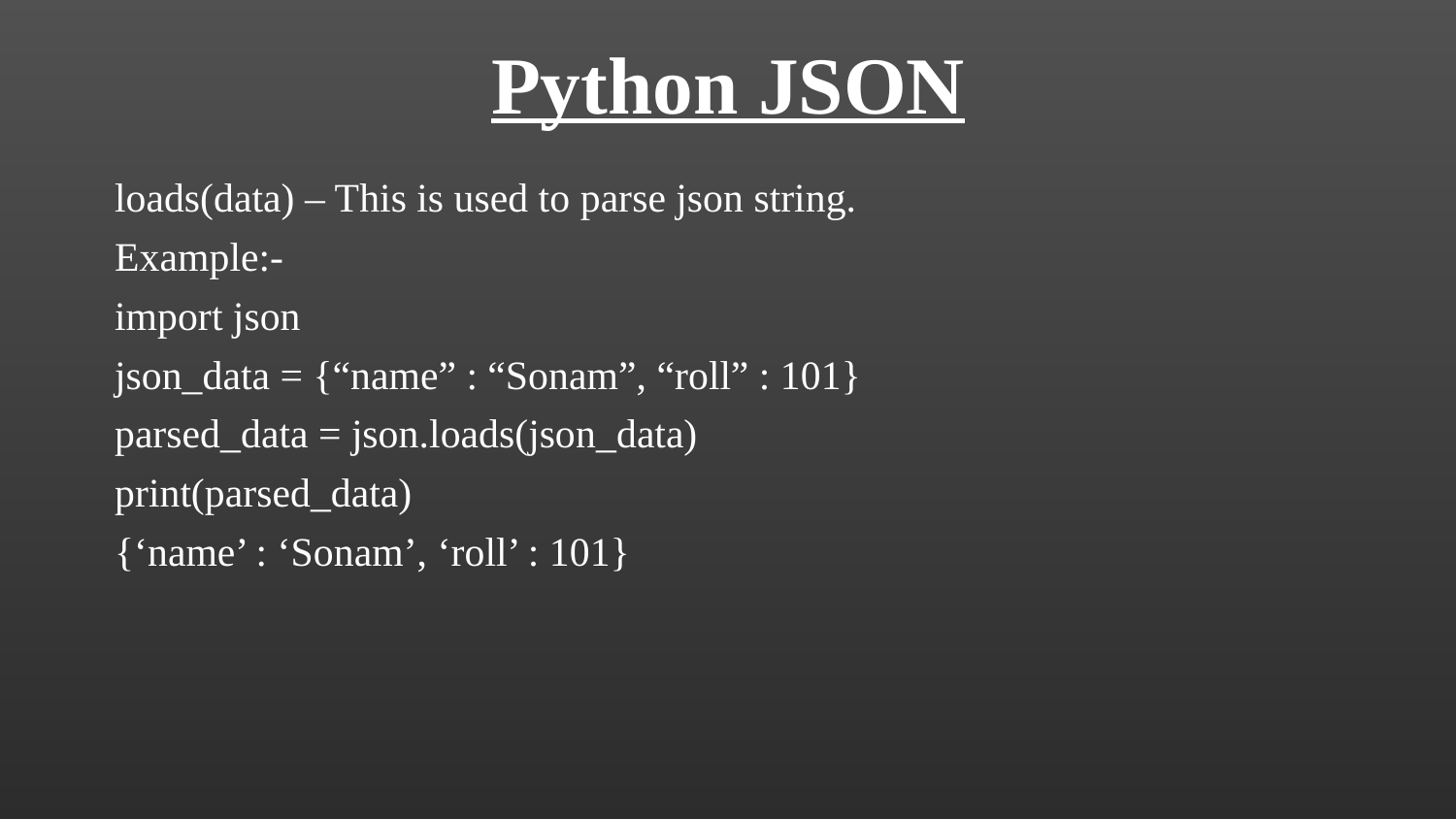

# Python JSON
loads(data) – This is used to parse json string.
Example:-
import json
json_data = {“name” : “Sonam”, “roll” : 101}
parsed_data = json.loads(json_data)
print(parsed_data)
{‘name’ : ‘Sonam’, ‘roll’ : 101}